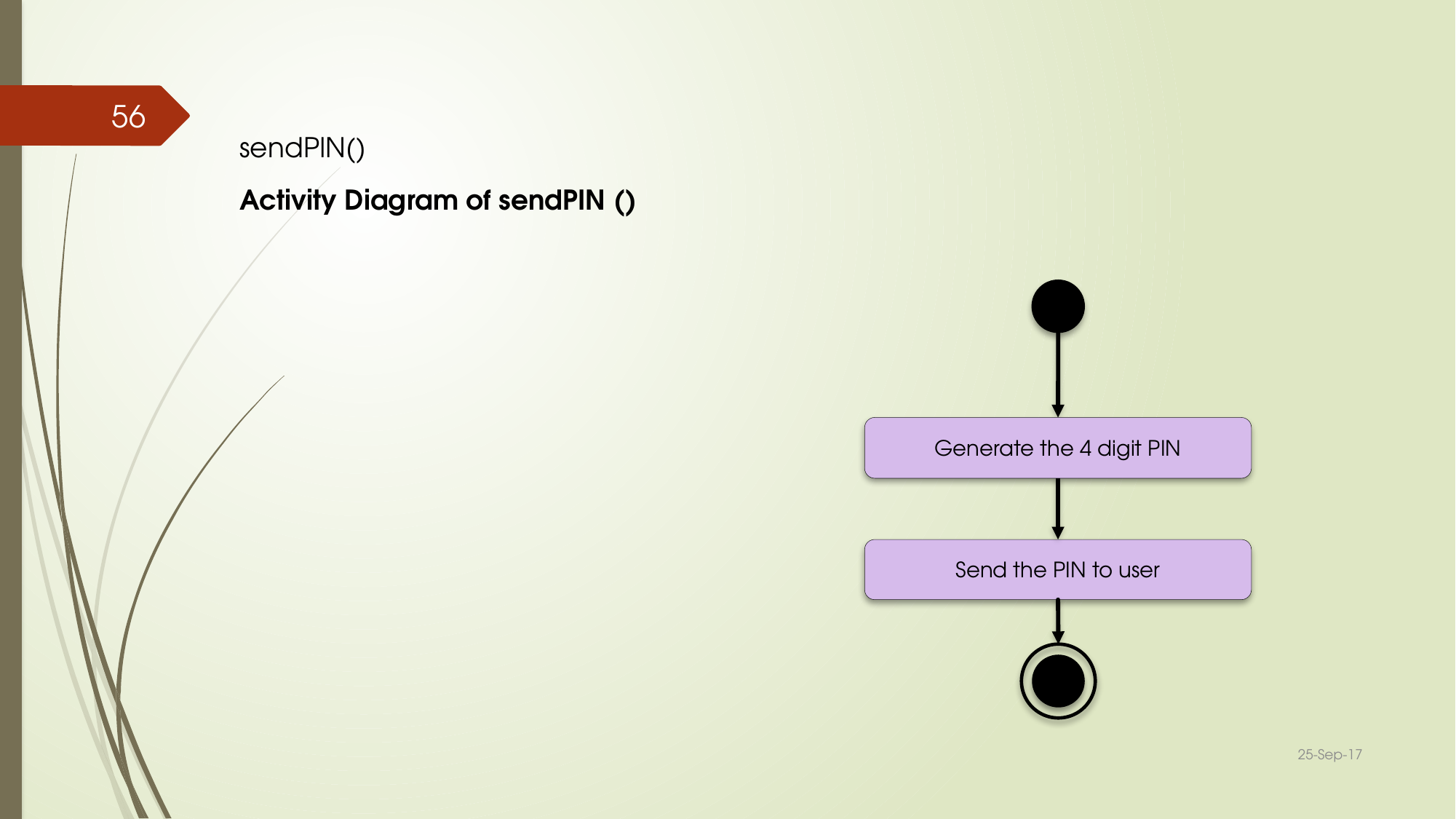

56
sendPIN()
Activity Diagram of sendPIN ()

Generate the 4 digit PIN
Send the PIN to user
25-Sep-17

25-Sep-17